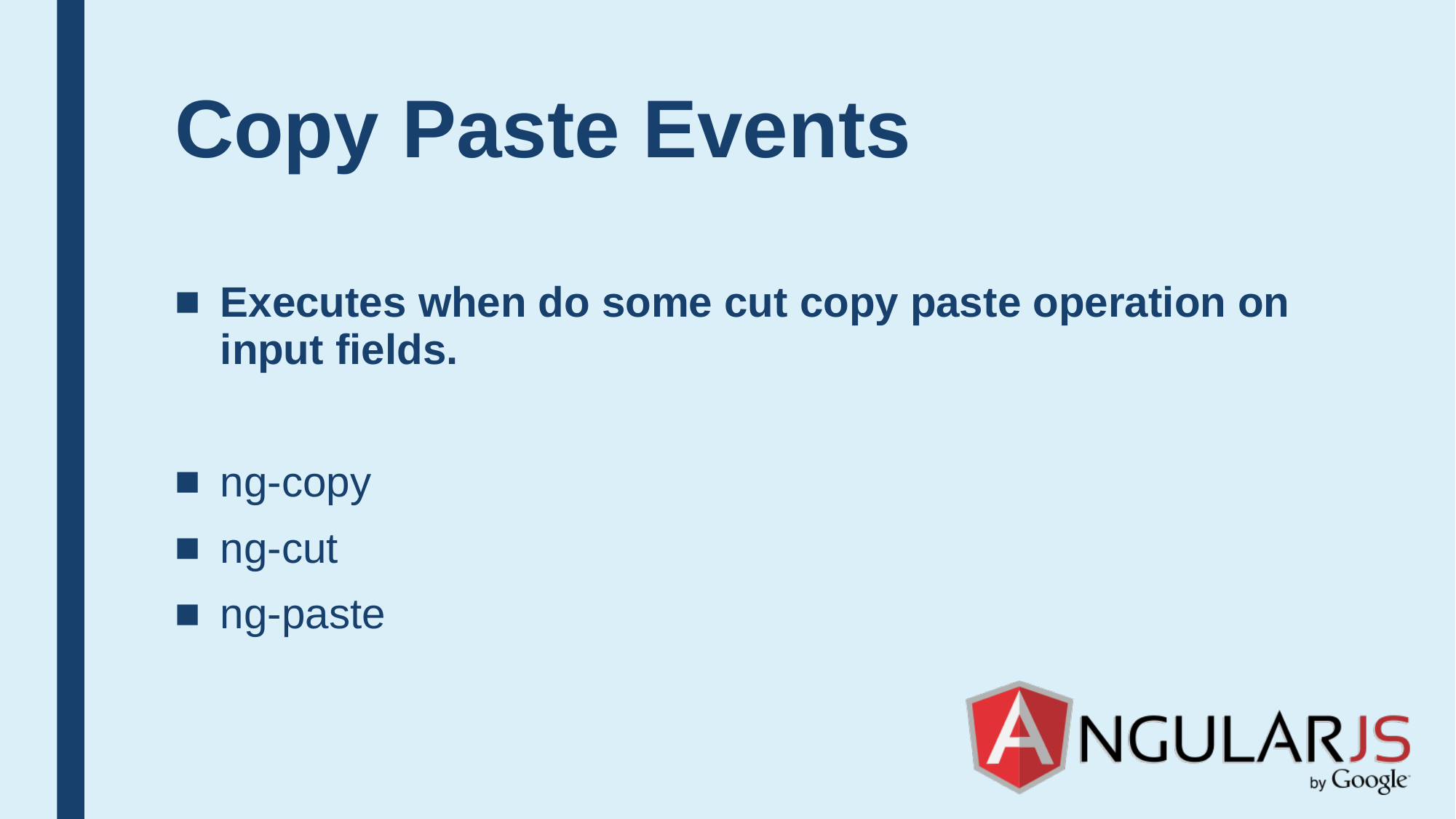

# Copy Paste Events
Executes when do some cut copy paste operation on input fields.

ng-copy
ng-cut
ng-paste